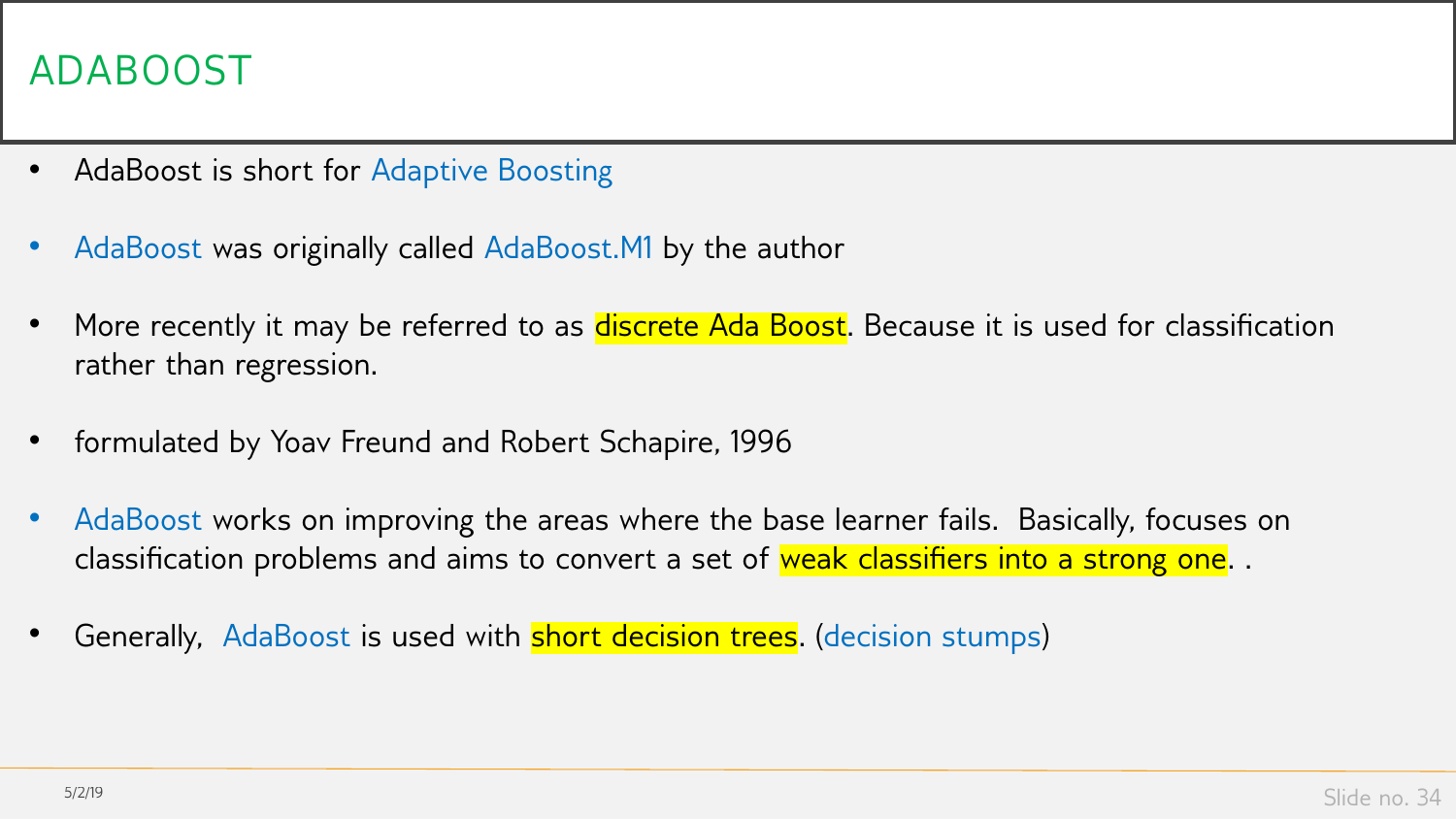

# AdaBoost
AdaBoost is short for Adaptive Boosting

AdaBoost was originally called AdaBoost.M1 by the author

More recently it may be referred to as discrete Ada Boost. Because it is used for classification rather than regression.

formulated by Yoav Freund and Robert Schapire, 1996

AdaBoost works on improving the areas where the base learner fails.  Basically, focuses on classification problems and aims to convert a set of weak classifiers into a strong one. .

Generally,  AdaBoost is used with short decision trees. (decision stumps)
5/2/19
Slide no. 34